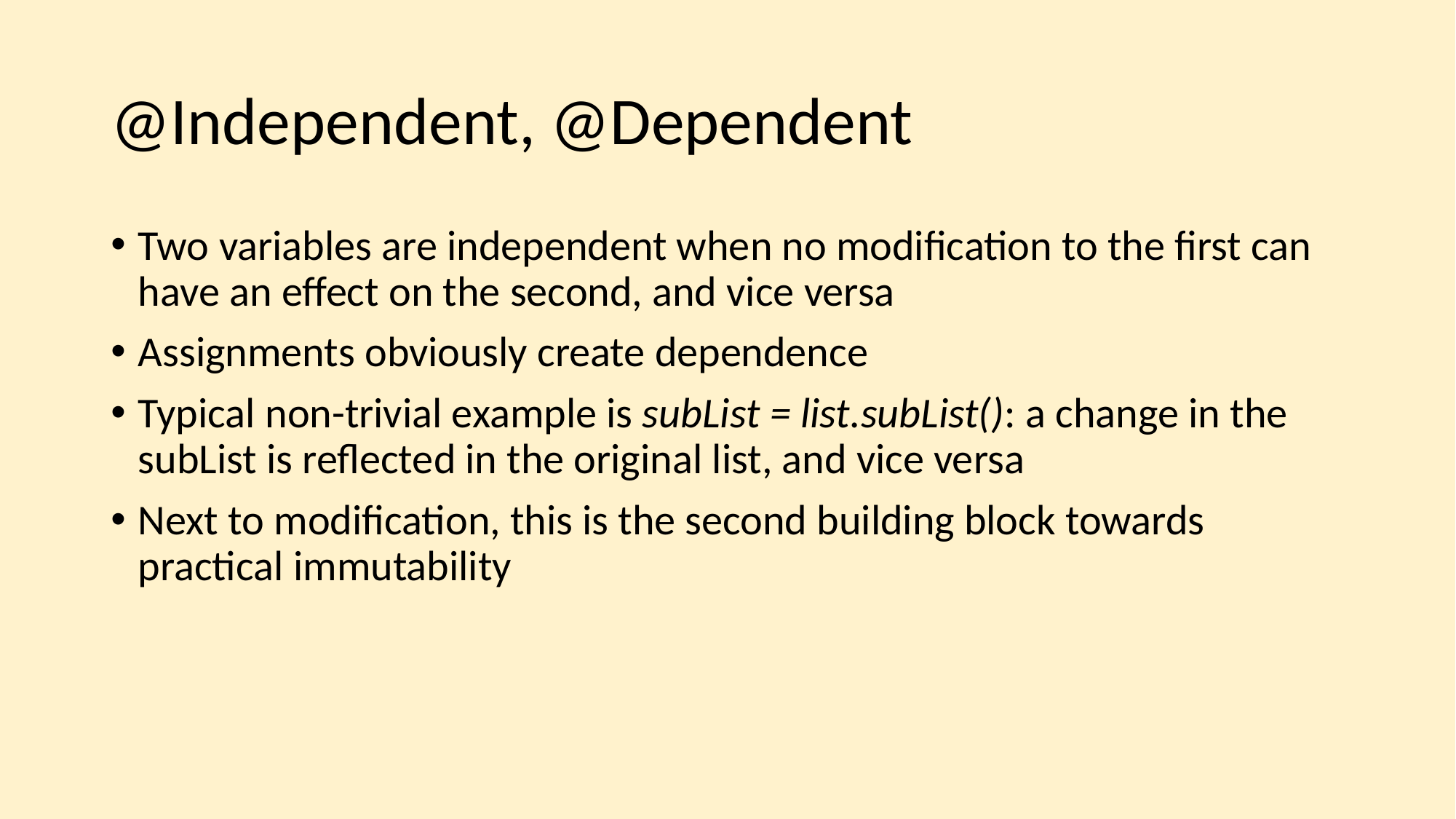

# @Independent, @Dependent
Two variables are independent when no modification to the first can have an effect on the second, and vice versa
Assignments obviously create dependence
Typical non-trivial example is subList = list.subList(): a change in the subList is reflected in the original list, and vice versa
Next to modification, this is the second building block towards practical immutability